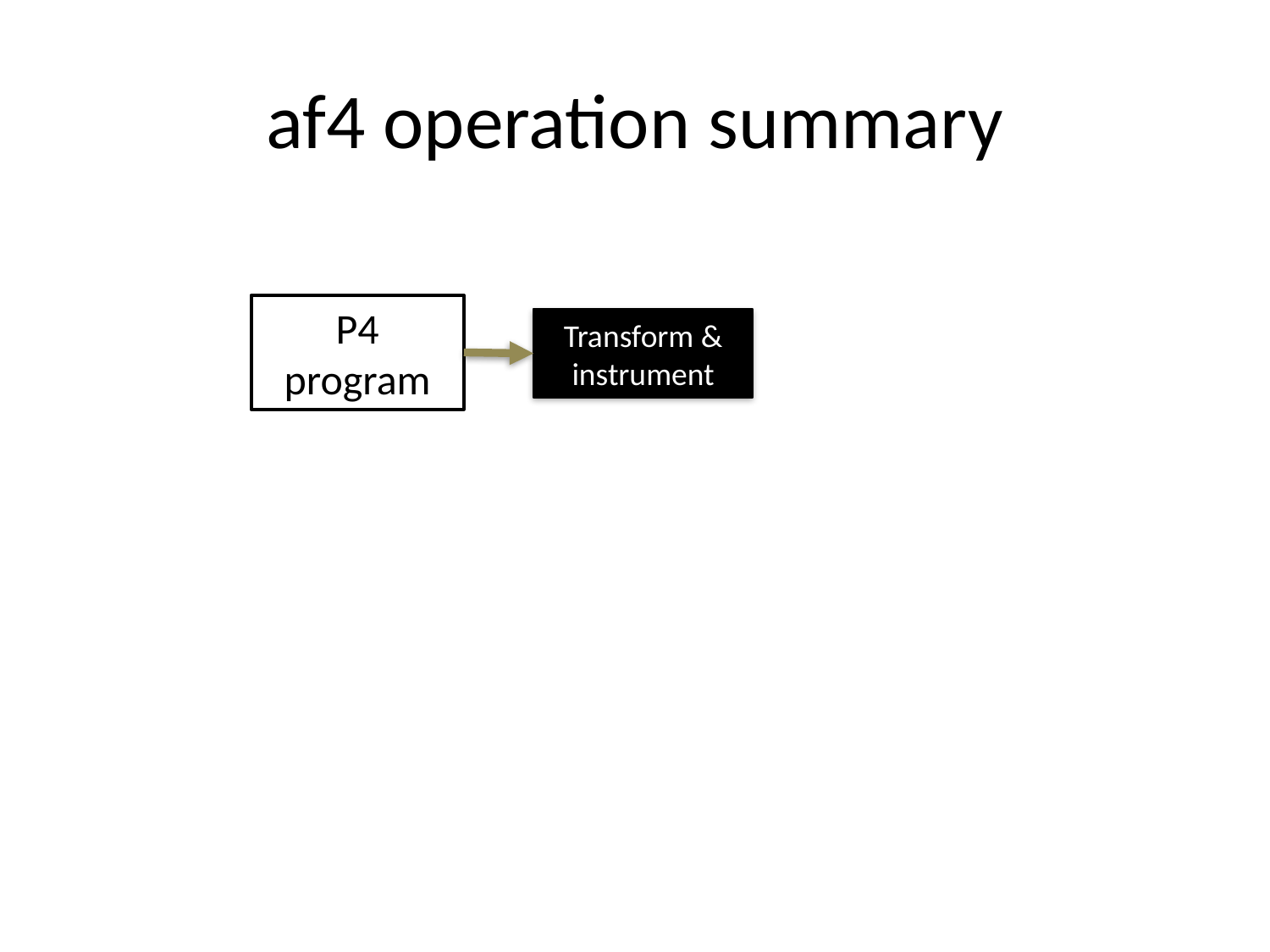

# af4 operation summary
P4 program
Transform &
instrument